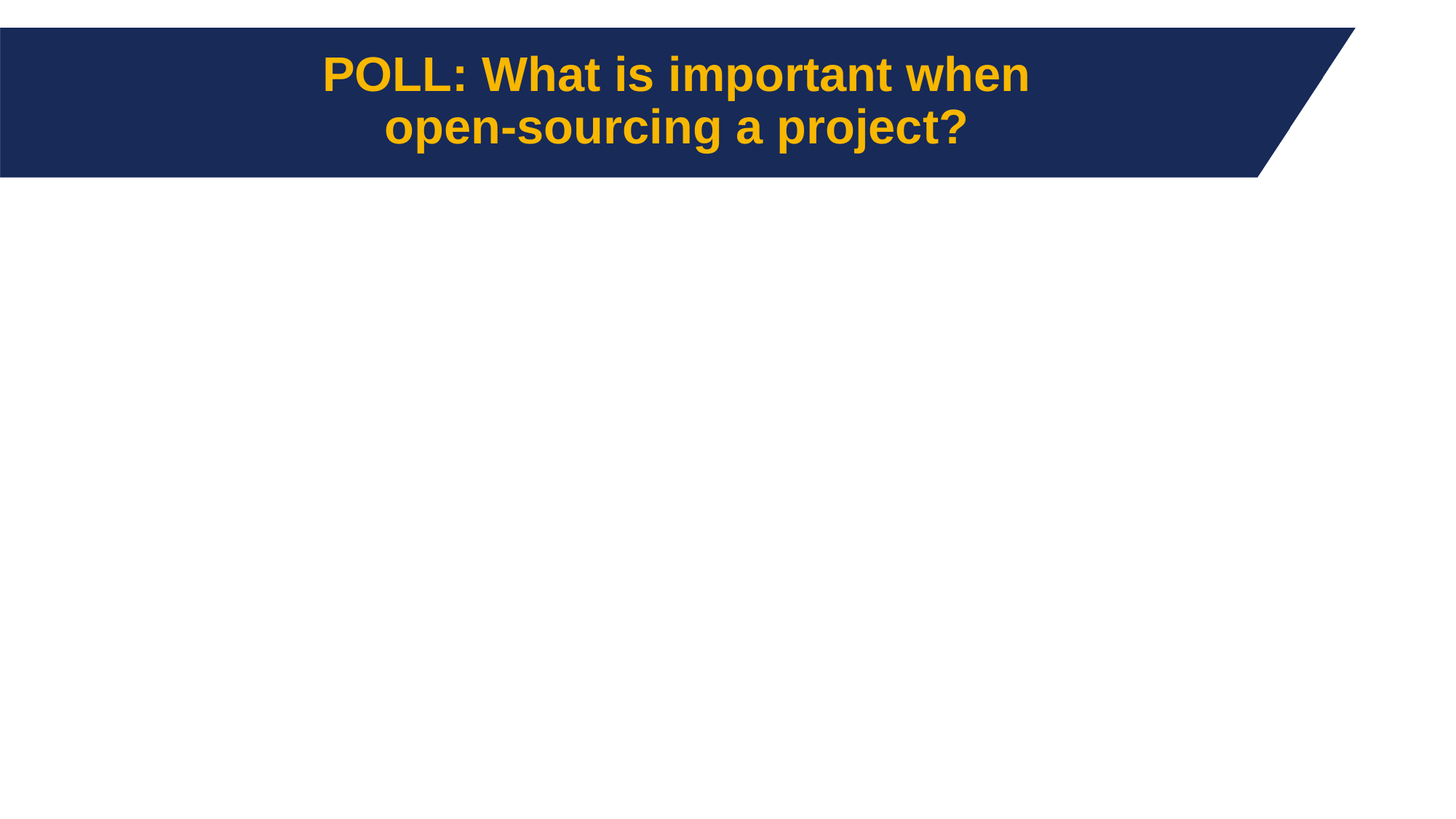

# POLL: What is important when open-sourcing a project?